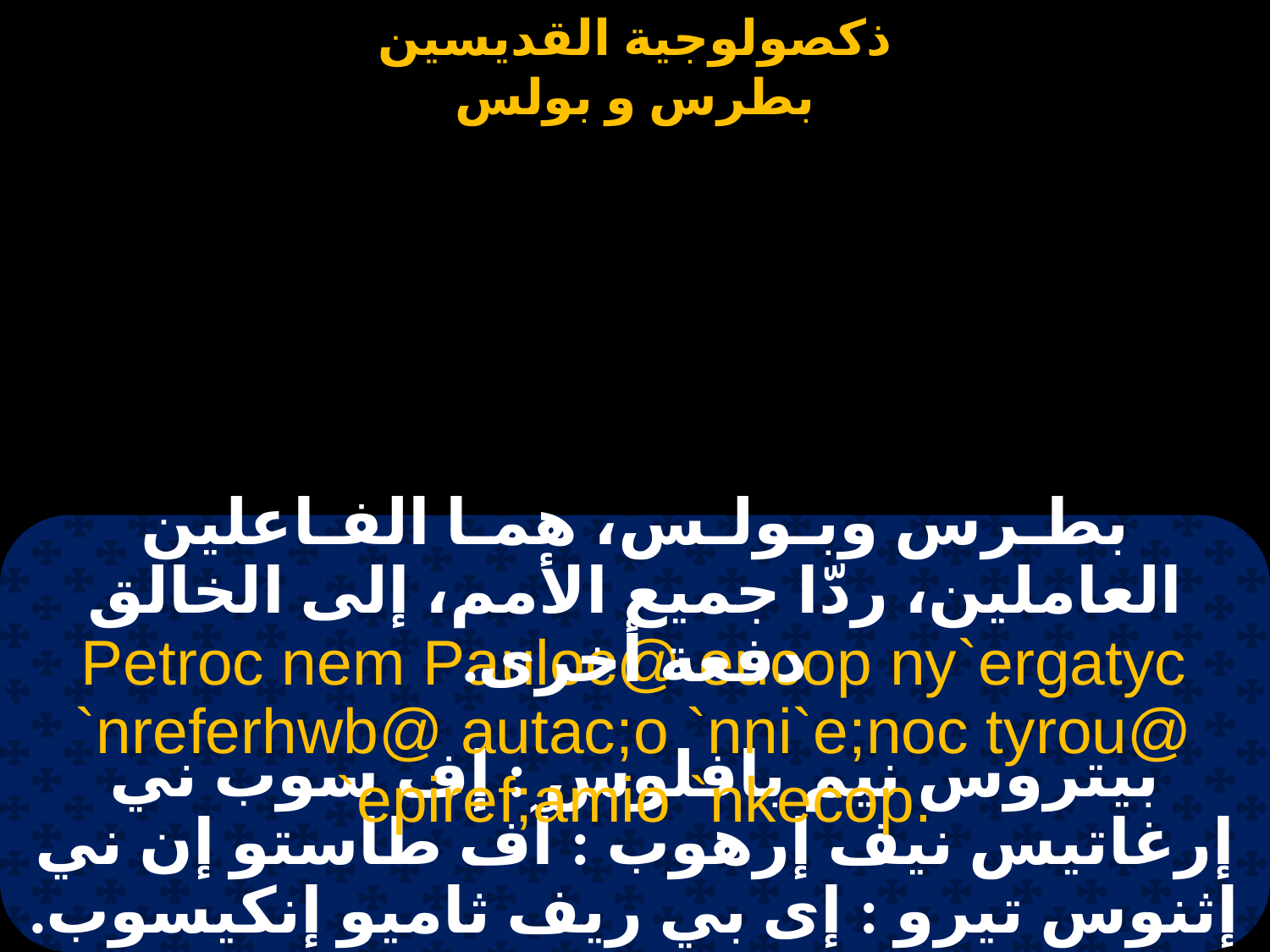

#
بطـرس وبـولـس، همـا الفـاعلين العاملين، ردّا جميع الأمم، إلى الخالق دفعة أخرى.
Petroc nem Pauloc@ eucop ny`ergatyc `nreferhwb@ autac;o `nni`e;noc tyrou@ `epiref;amio `nkecop.
بيتروس نيم بافلوس : إف سوب ني إرغاتيس نيف إرهوب : آف طاستو إن ني إثنوس تيرو : إى بي ريف ثاميو إنكيسوب.